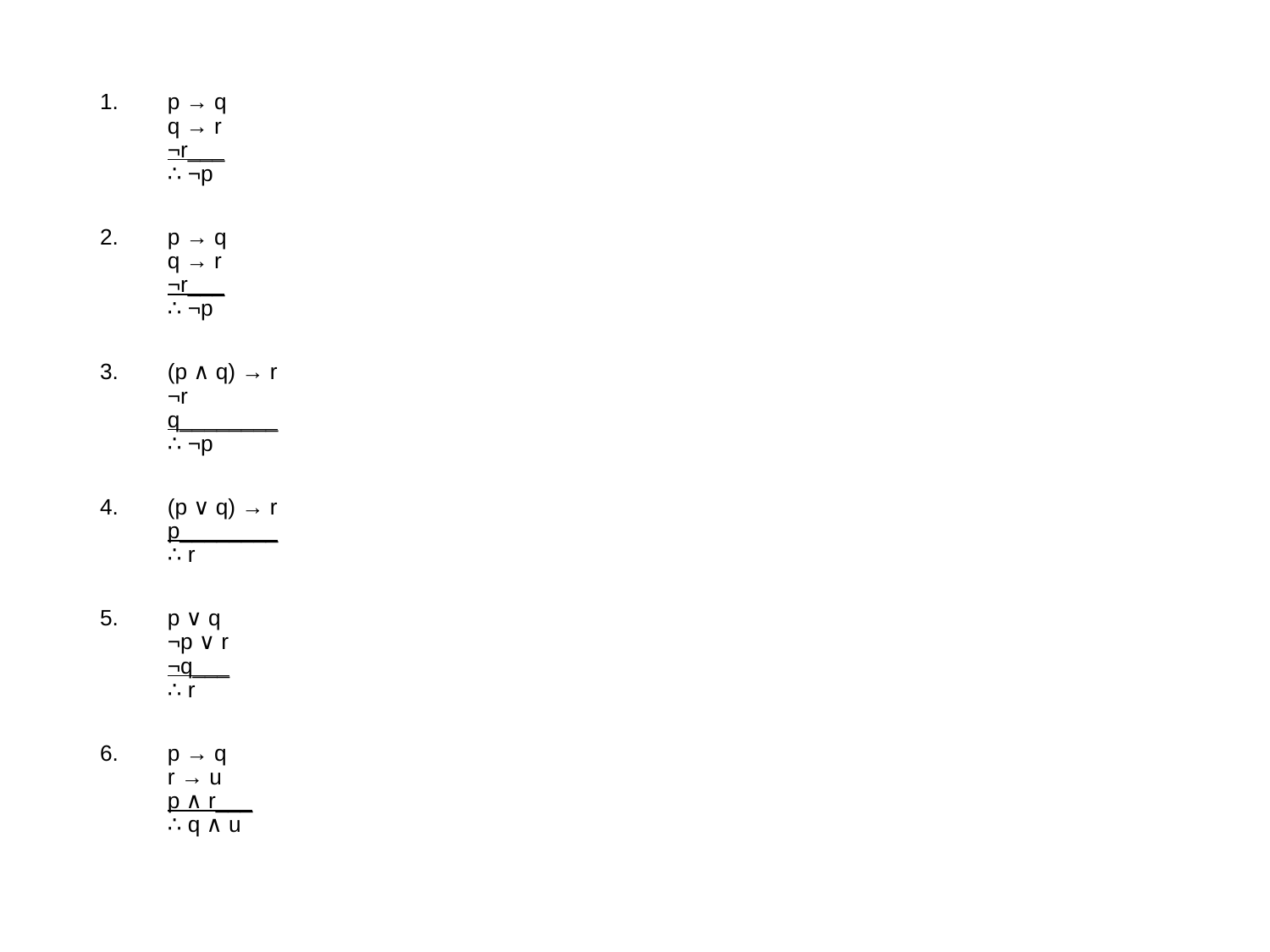

p → q
q → r
¬r___
∴ ¬p

p → q
q → r
¬r___
∴ ¬p

(p ∧ q) → r
¬r
q________
∴ ¬p

(p ∨ q) → r
p________
∴ r

p ∨ q
¬p ∨ r
¬q___
∴ r

p → q
r → u
p ∧ r___
∴ q ∧ u